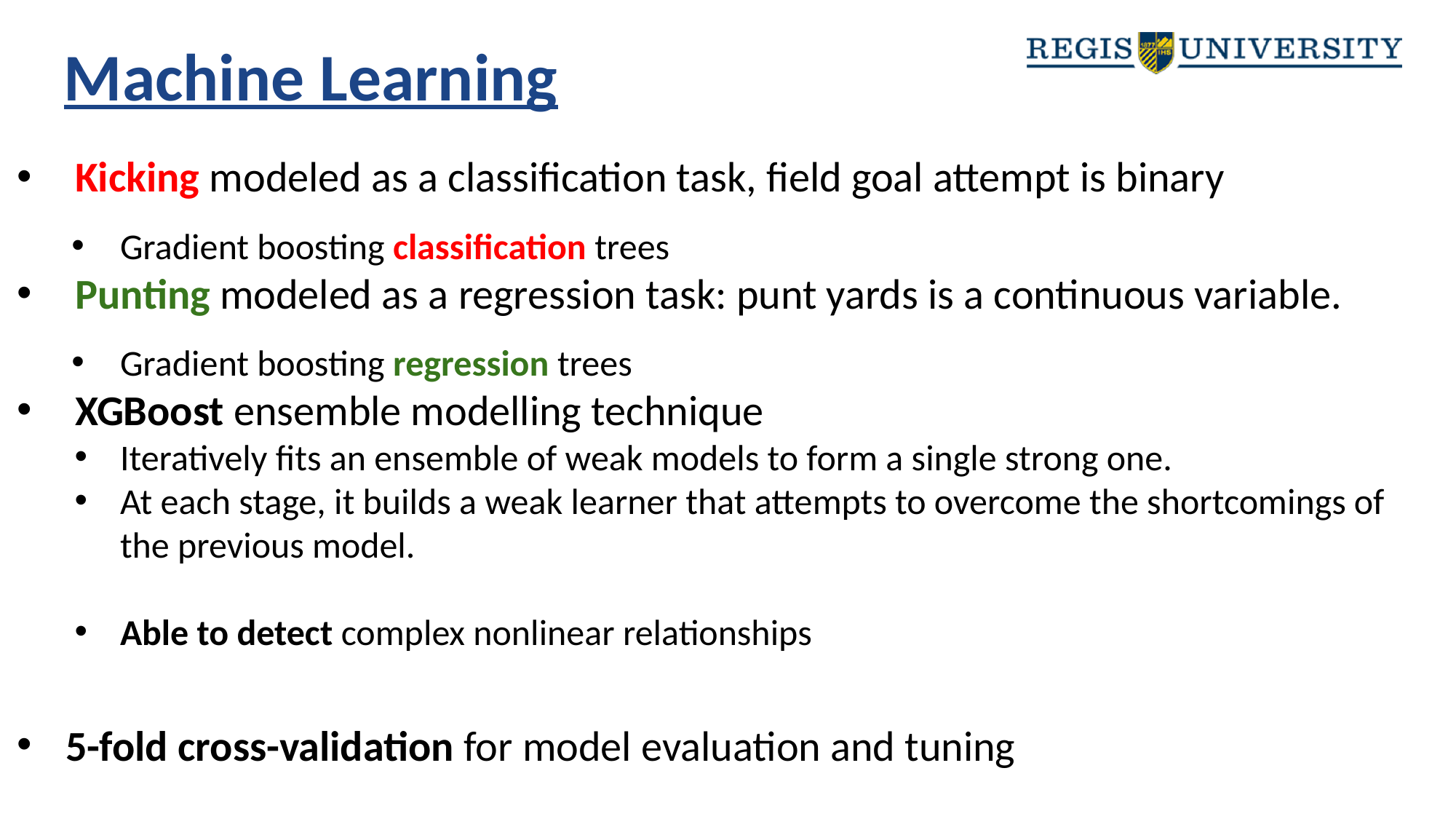

# Machine Learning
 Kicking modeled as a classification task, field goal attempt is binary
Gradient boosting classification trees
 Punting modeled as a regression task: punt yards is a continuous variable.
Gradient boosting regression trees
 XGBoost ensemble modelling technique
Iteratively fits an ensemble of weak models to form a single strong one.
At each stage, it builds a weak learner that attempts to overcome the shortcomings of the previous model.
Able to detect complex nonlinear relationships
5-fold cross-validation for model evaluation and tuning